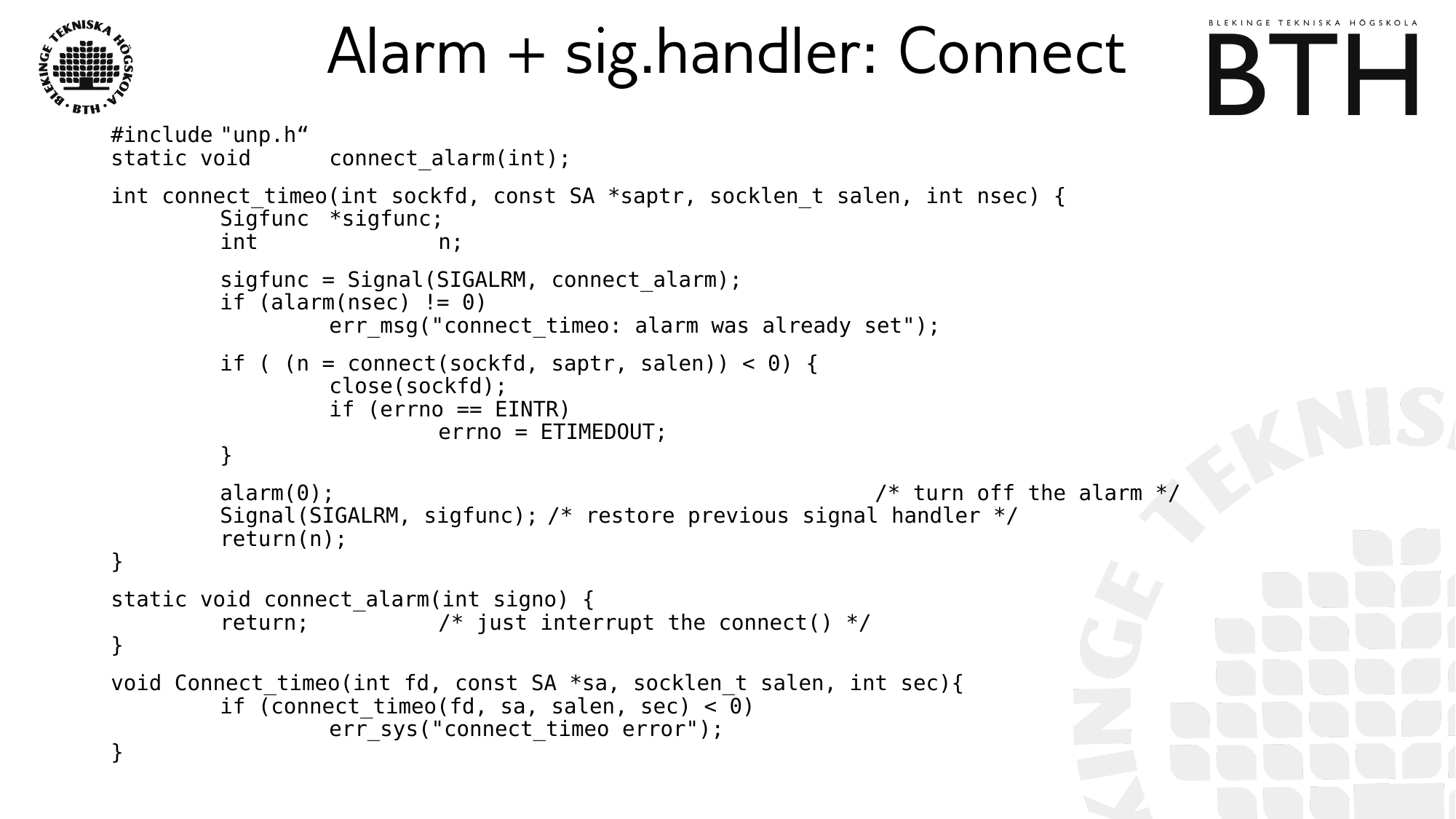

# Alarm + sig.handler: Connect
#include	"unp.h“
static void	connect_alarm(int);
int connect_timeo(int sockfd, const SA *saptr, socklen_t salen, int nsec) {
	Sigfunc	*sigfunc;
	int		n;
	sigfunc = Signal(SIGALRM, connect_alarm);
	if (alarm(nsec) != 0)
		err_msg("connect_timeo: alarm was already set");
	if ( (n = connect(sockfd, saptr, salen)) < 0) {
		close(sockfd);
		if (errno == EINTR)
			errno = ETIMEDOUT;
	}
	alarm(0);					/* turn off the alarm */
	Signal(SIGALRM, sigfunc);	/* restore previous signal handler */
	return(n);
}
static void connect_alarm(int signo) {
	return;		/* just interrupt the connect() */
}
void Connect_timeo(int fd, const SA *sa, socklen_t salen, int sec){
	if (connect_timeo(fd, sa, salen, sec) < 0)
		err_sys("connect_timeo error");
}